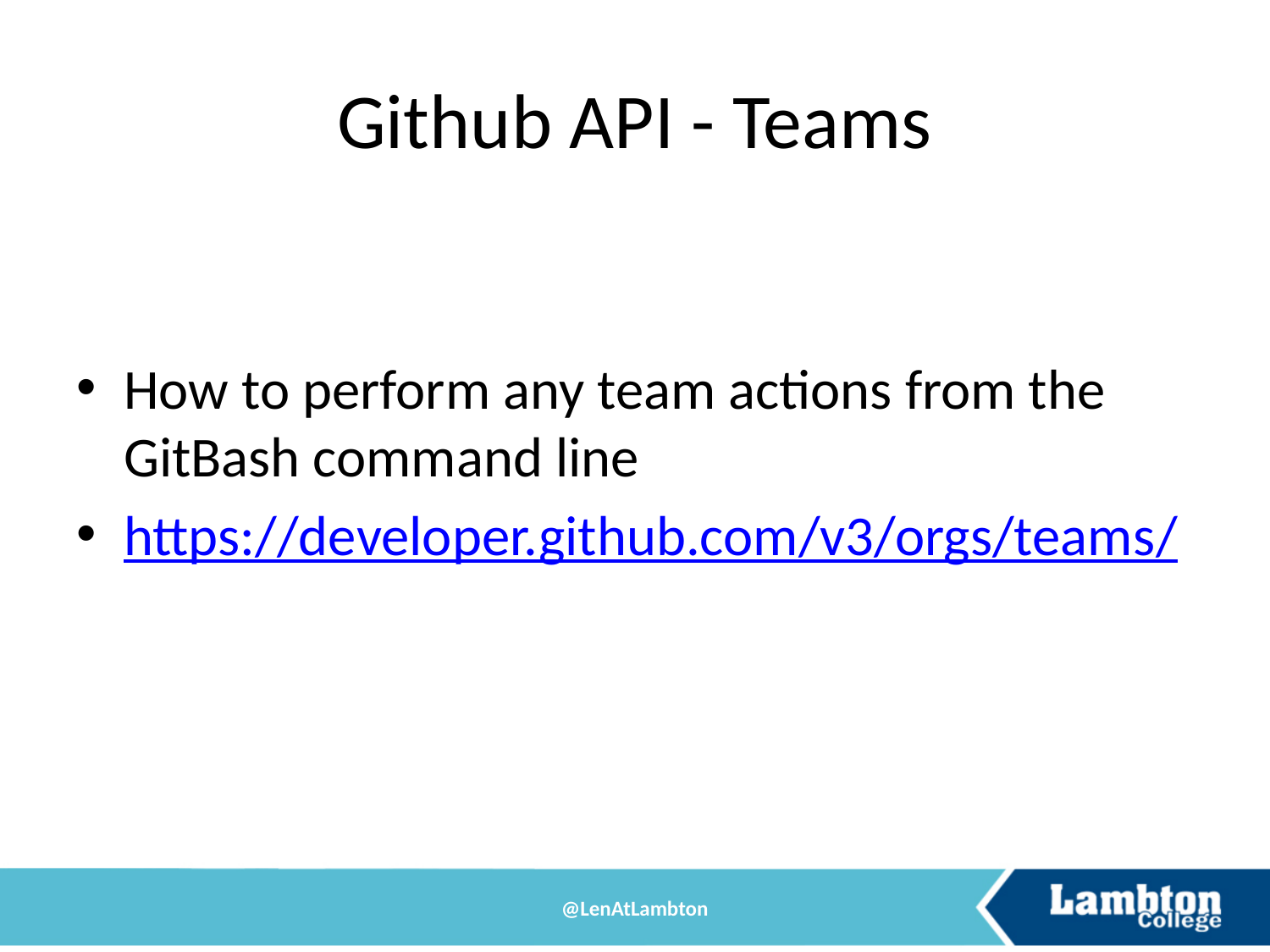

# Github API - Teams
How to perform any team actions from the GitBash command line
https://developer.github.com/v3/orgs/teams/

@LenAtLambton